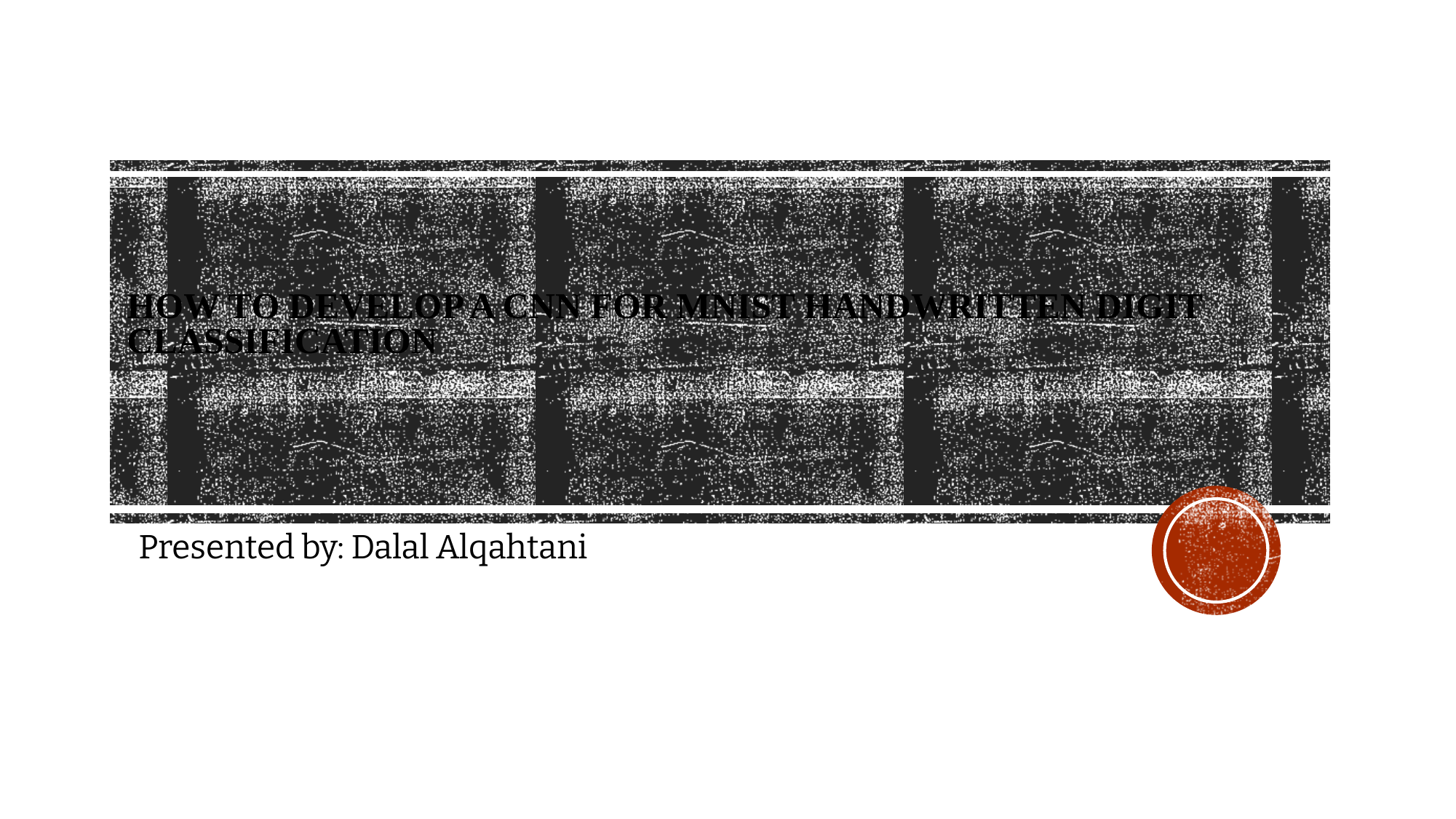

# How to Develop a CNN for MNIST Handwritten Digit Classification
Presented by: Dalal Alqahtani